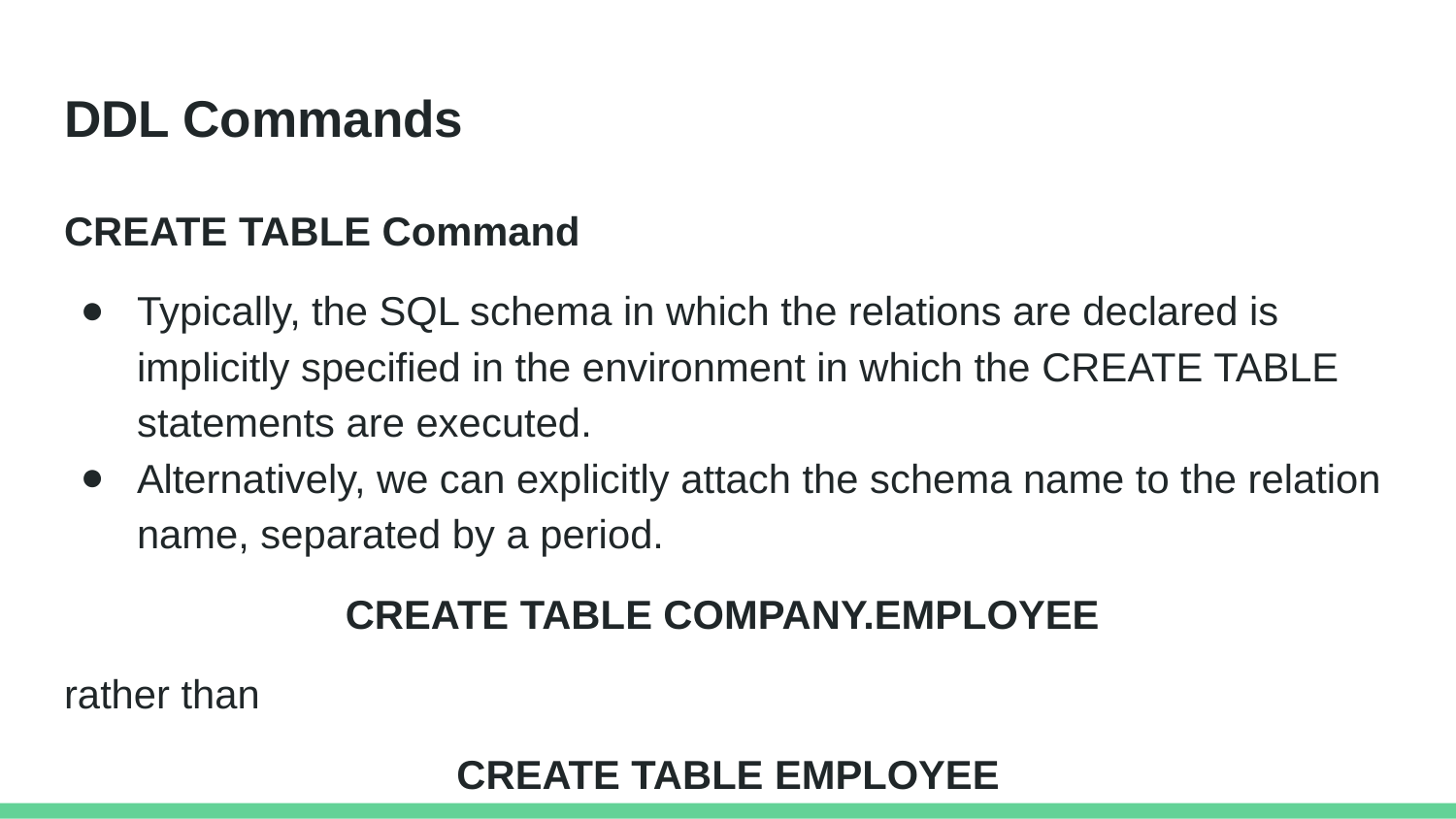

# DDL Commands
CREATE TABLE Command
Typically, the SQL schema in which the relations are declared is implicitly specified in the environment in which the CREATE TABLE statements are executed.
Alternatively, we can explicitly attach the schema name to the relation name, separated by a period.
CREATE TABLE COMPANY.EMPLOYEE
rather than
CREATE TABLE EMPLOYEE